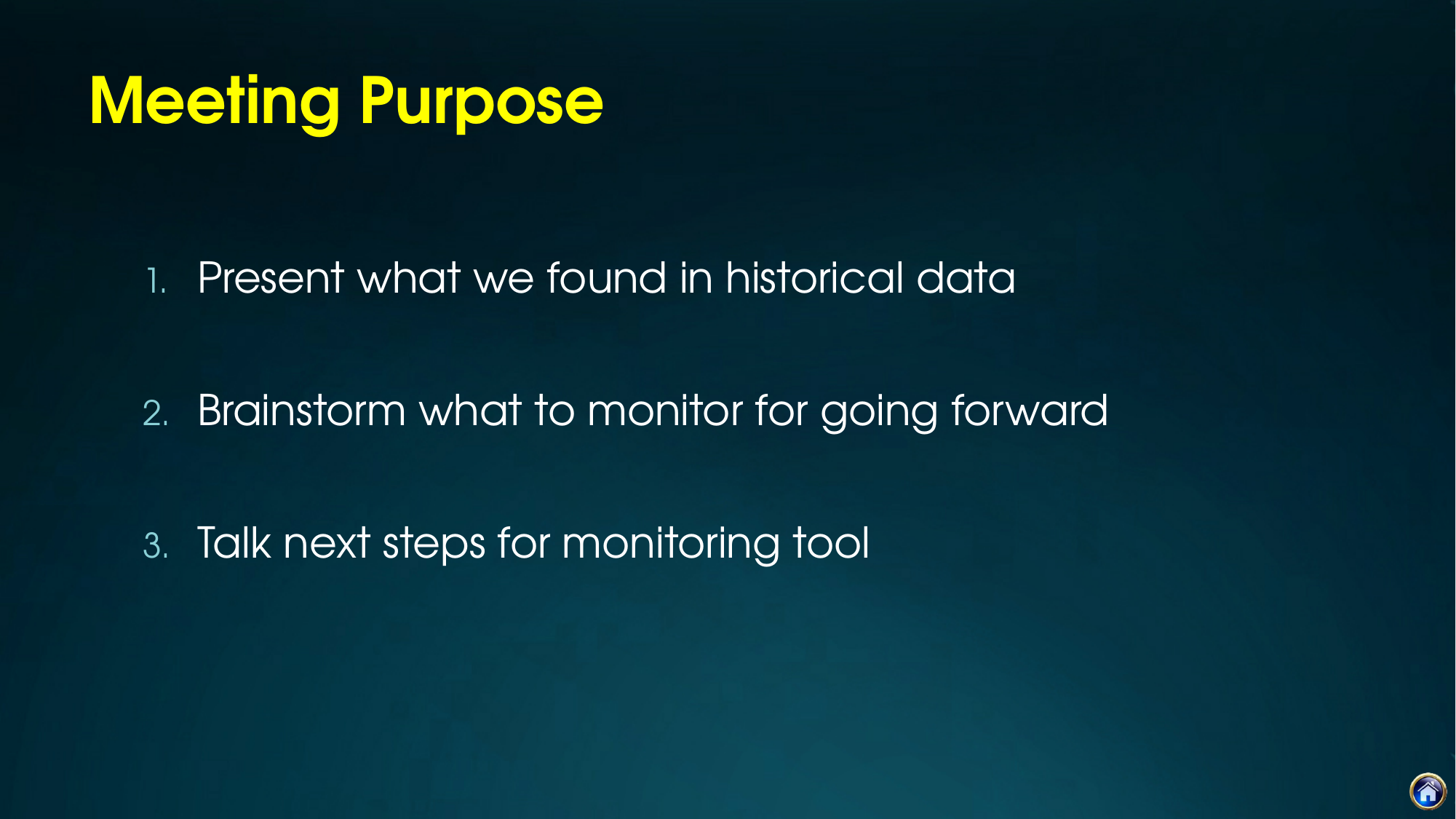

# Meeting Purpose
Present what we found in historical data

Brainstorm what to monitor for going forward

Talk next steps for monitoring tool